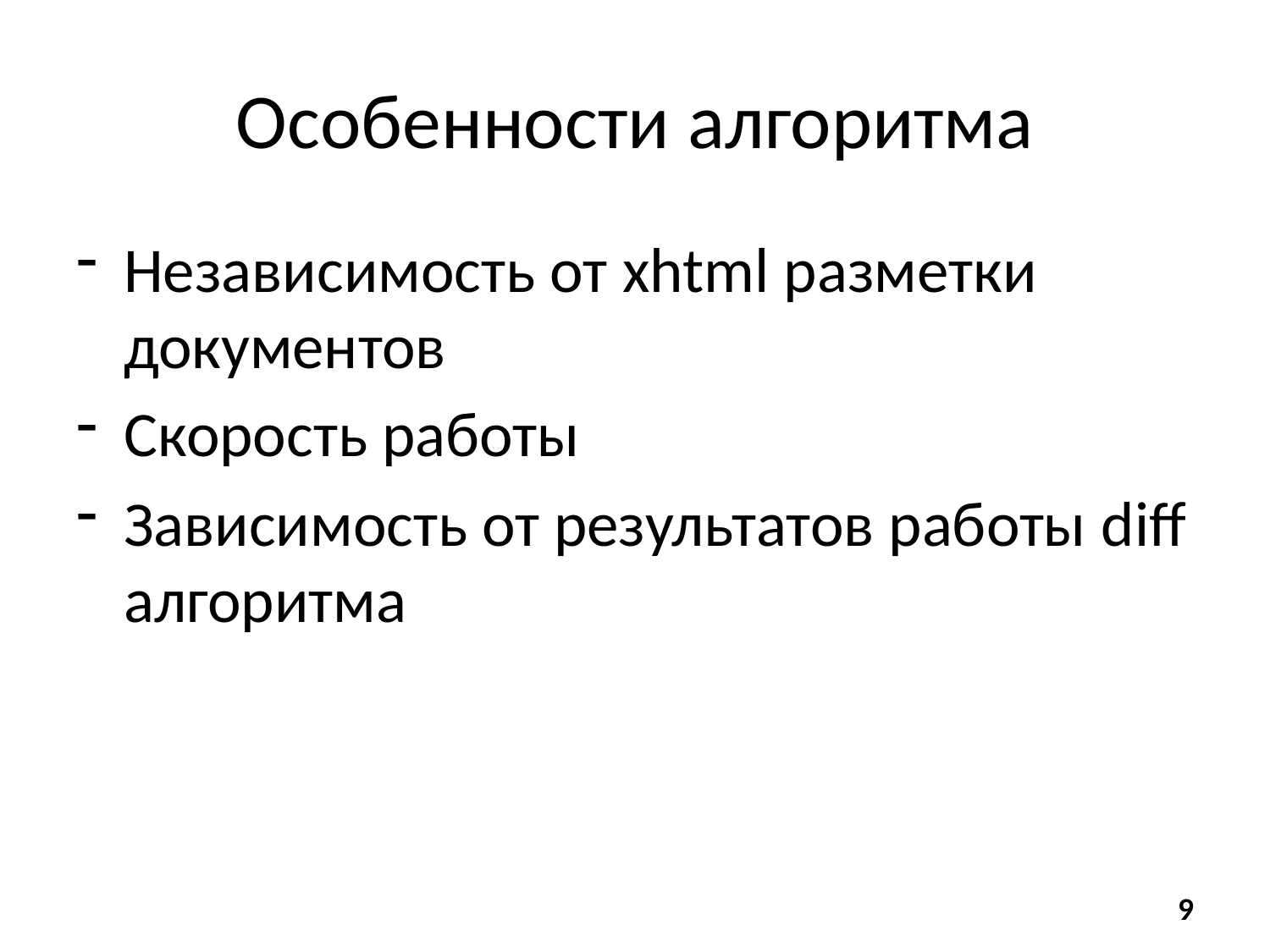

# Особенности алгоритма
Независимость от xhtml разметки документов
Скорость работы
Зависимость от результатов работы diff алгоритма
9